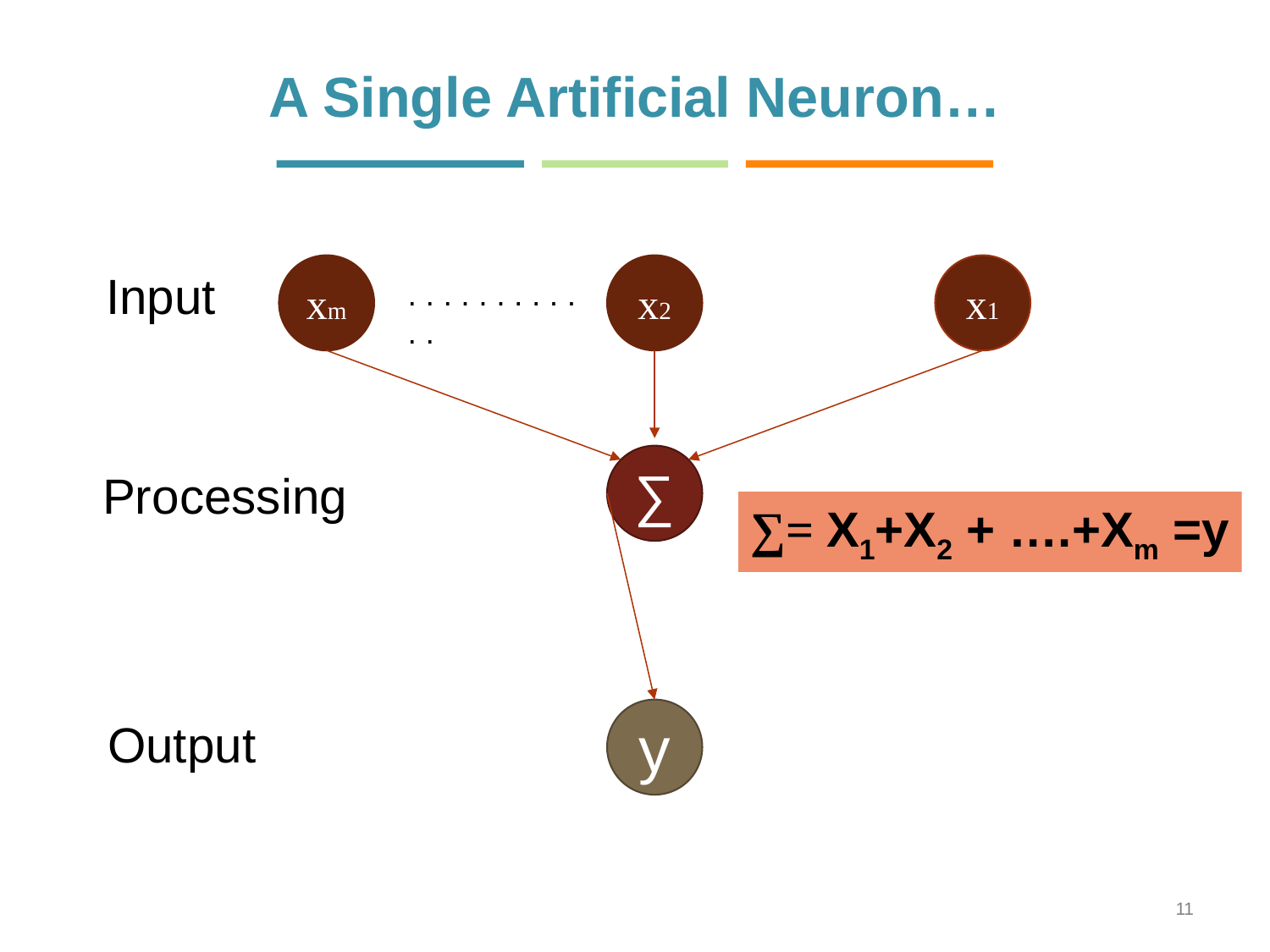

# A Single Artificial Neuron…

xm
x2
x1
Input
. . . . . . . . . . . .
∑
Processing
∑= X1+X2 + ….+Xm =y
y
Output
11